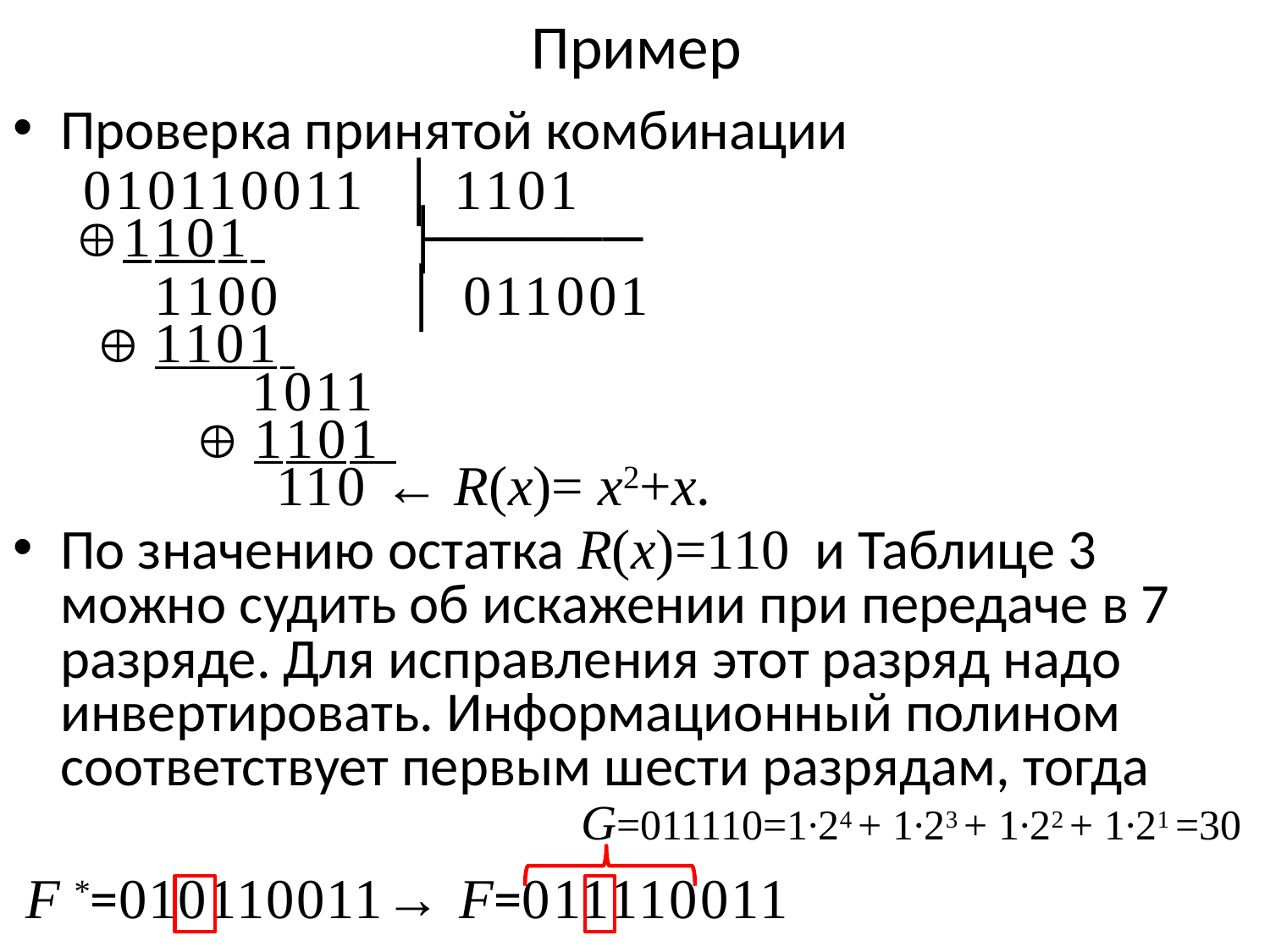

# Пример
Проверка принятой комбинации
    010110011  │ 1101
 ⊕1101        ├─────
        1100       │ 011001
  ⊕ 1101
             1011
         ⊕ 1101
              110 ← R(x)= x2+x.
По значению остатка R(x)=110  и Таблице 3 можно судить об искажении при передаче в 7 разряде. Для исправления этот разряд надо инвертировать. Информационный полином соответствует первым шести разрядам, тогда
                                         G=011110=1∙24 + 1∙23 + 1∙22 + 1∙21 =30
 F *=010110011→ F=011110011